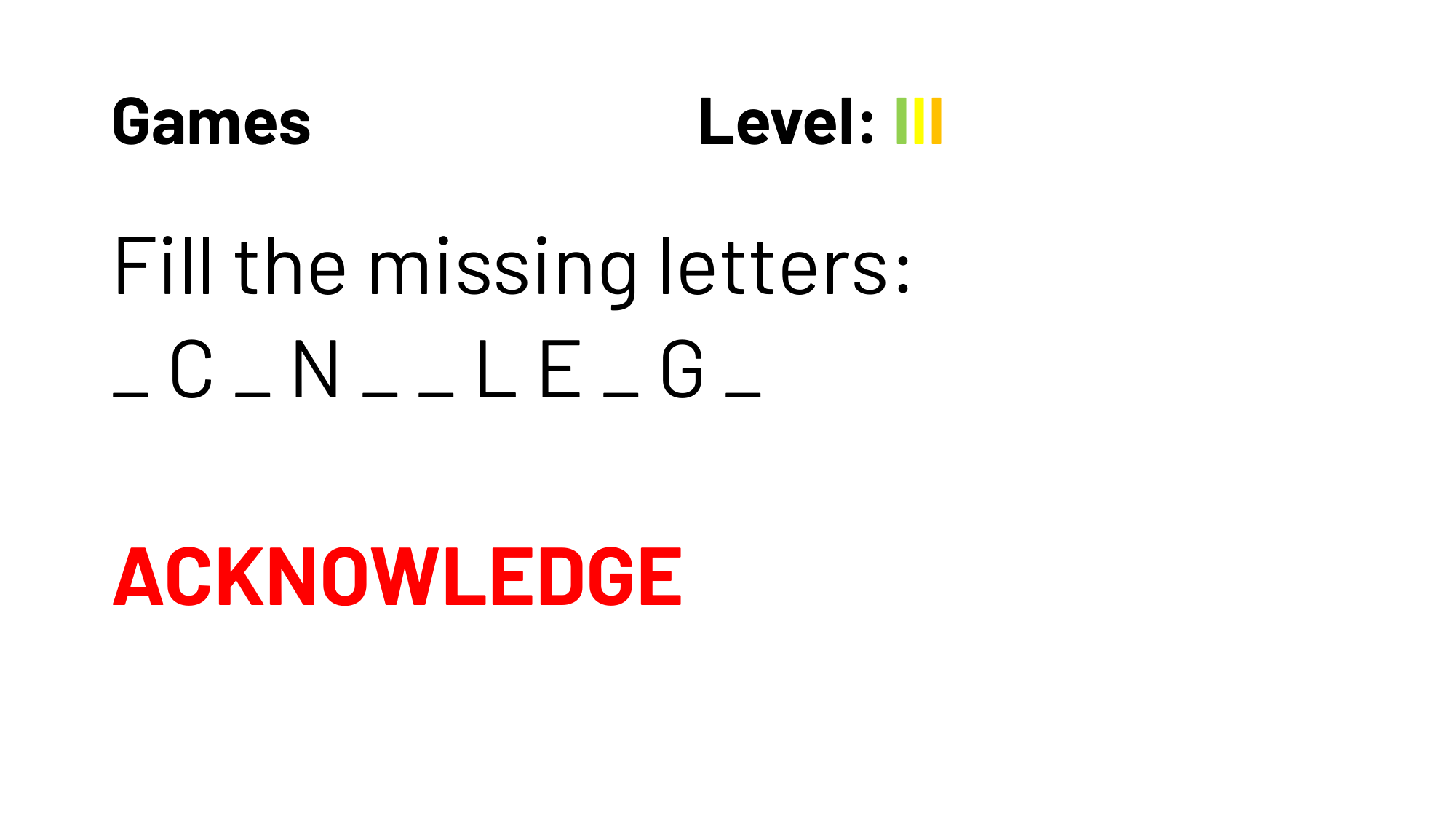

# Games                             Level: III
Fill the missing letters:
_ C _ N _ _ L E _ G _

ACKNOWLEDGE